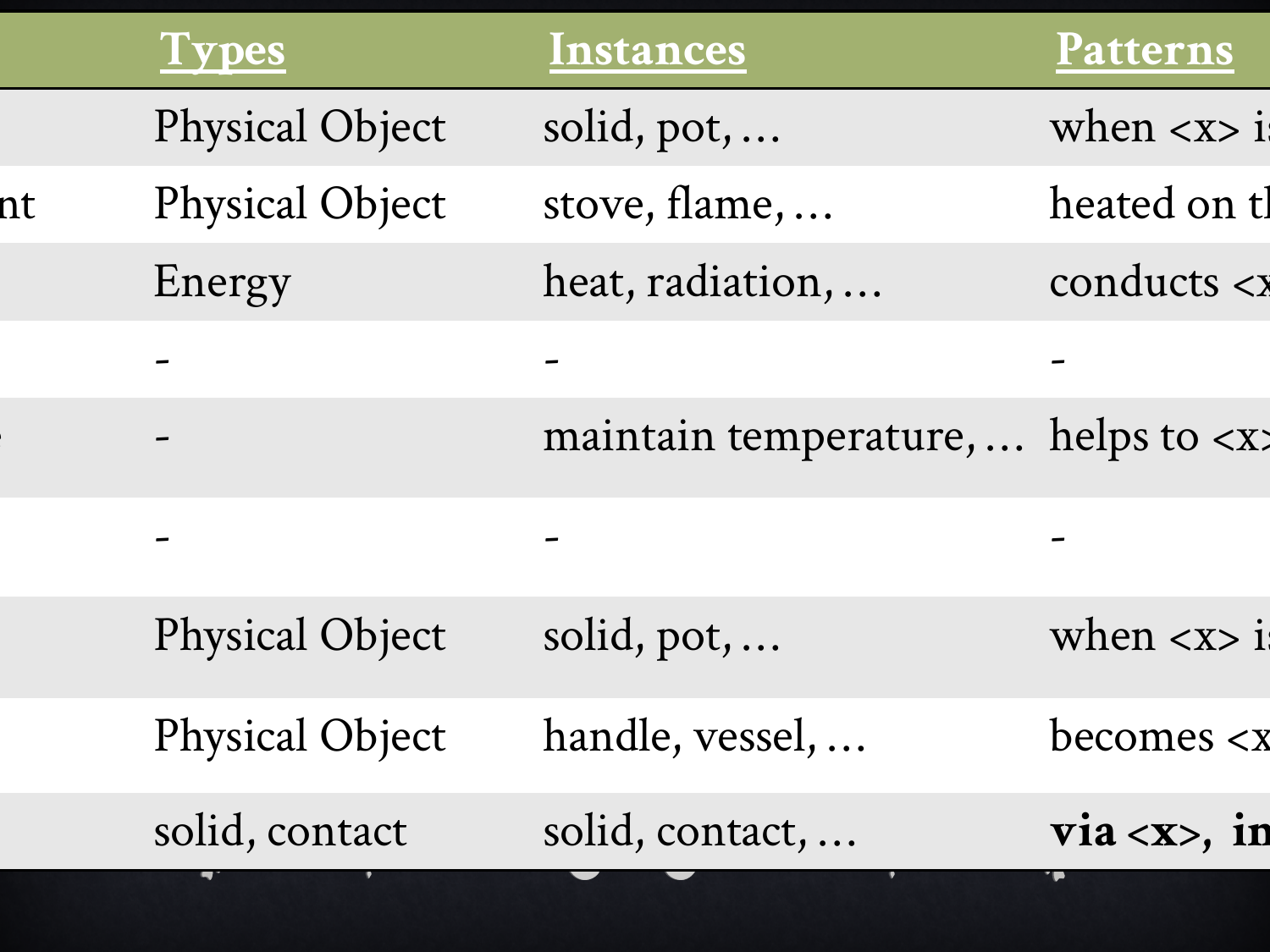

| Role | Types | Instances | Patterns |
| --- | --- | --- | --- |
| Undergoer | Physical Object | solid, pot, … | when <x> is heated, <x> conducts heat, … |
| Enabler/Enabling Event | Physical Object | stove, flame, … | heated on the <x>, heated by <x>, … |
| Theme | Energy | heat, radiation, … | conducts <x>, transfers <x>, … |
| Output | - | - | - |
| Purpose/Consequence | - | maintain temperature, … | helps to <x>, … |
| Benefactive | - | - | - |
| Source | Physical Object | solid, pot, … | when <x> is heated, <x> conducts heat, … |
| Target | Physical Object | handle, vessel, … | becomes <x> hot, … |
| Medium | solid, contact | solid, contact, … | via <x>, in touch with <x>, … |
#